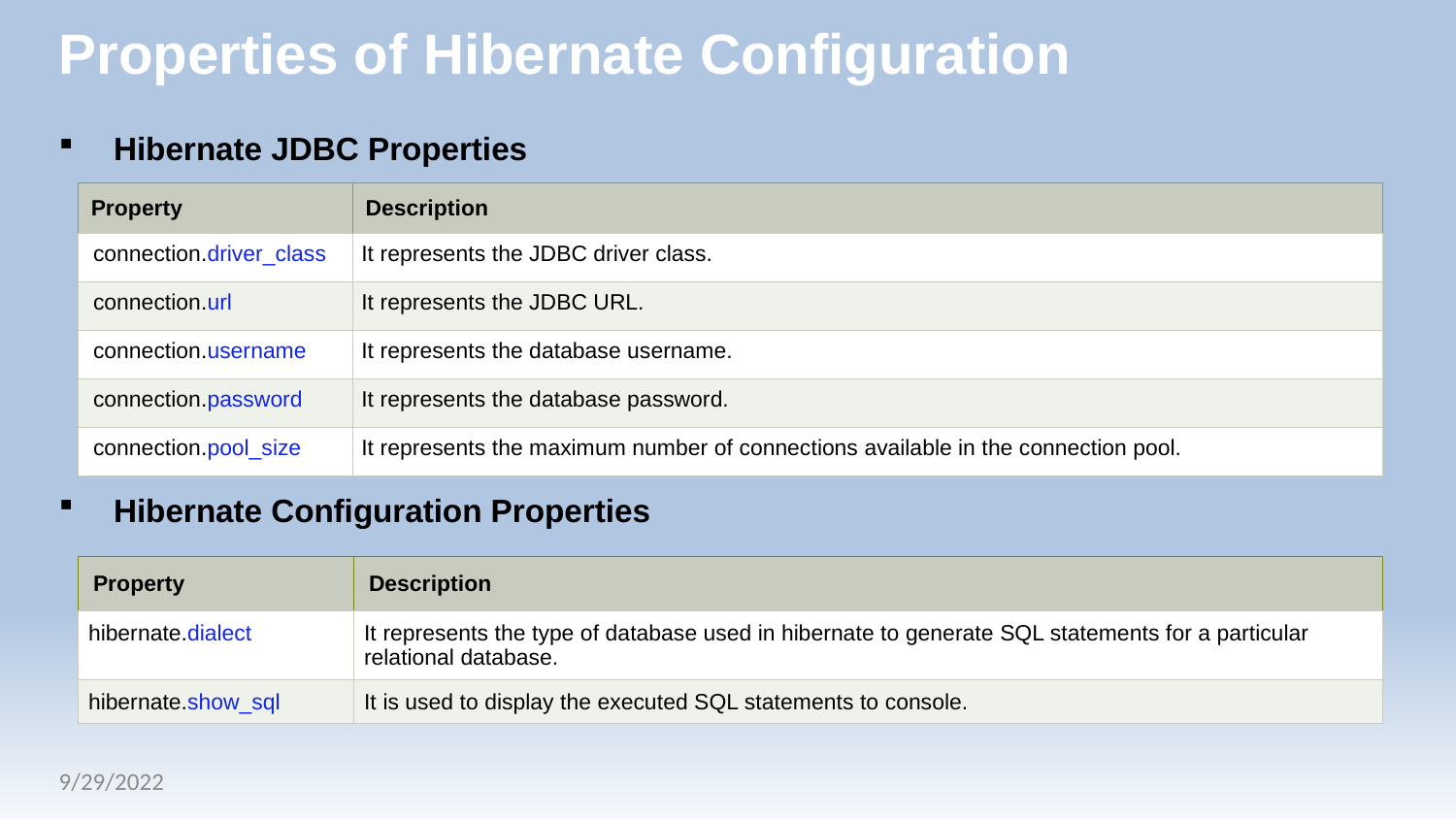

# Properties of Hibernate Configuration
Hibernate JDBC Properties

Hibernate Configuration Properties

| Property | Description |
| --- | --- |
| connection.driver\_class | It represents the JDBC driver class. |
| connection.url | It represents the JDBC URL. |
| connection.username | It represents the database username. |
| connection.password | It represents the database password. |
| connection.pool\_size | It represents the maximum number of connections available in the connection pool. |
| Property | Description |
| --- | --- |
| hibernate.dialect | It represents the type of database used in hibernate to generate SQL statements for a particular relational database. |
| hibernate.show\_sql | It is used to display the executed SQL statements to console. |
9/29/2022
29